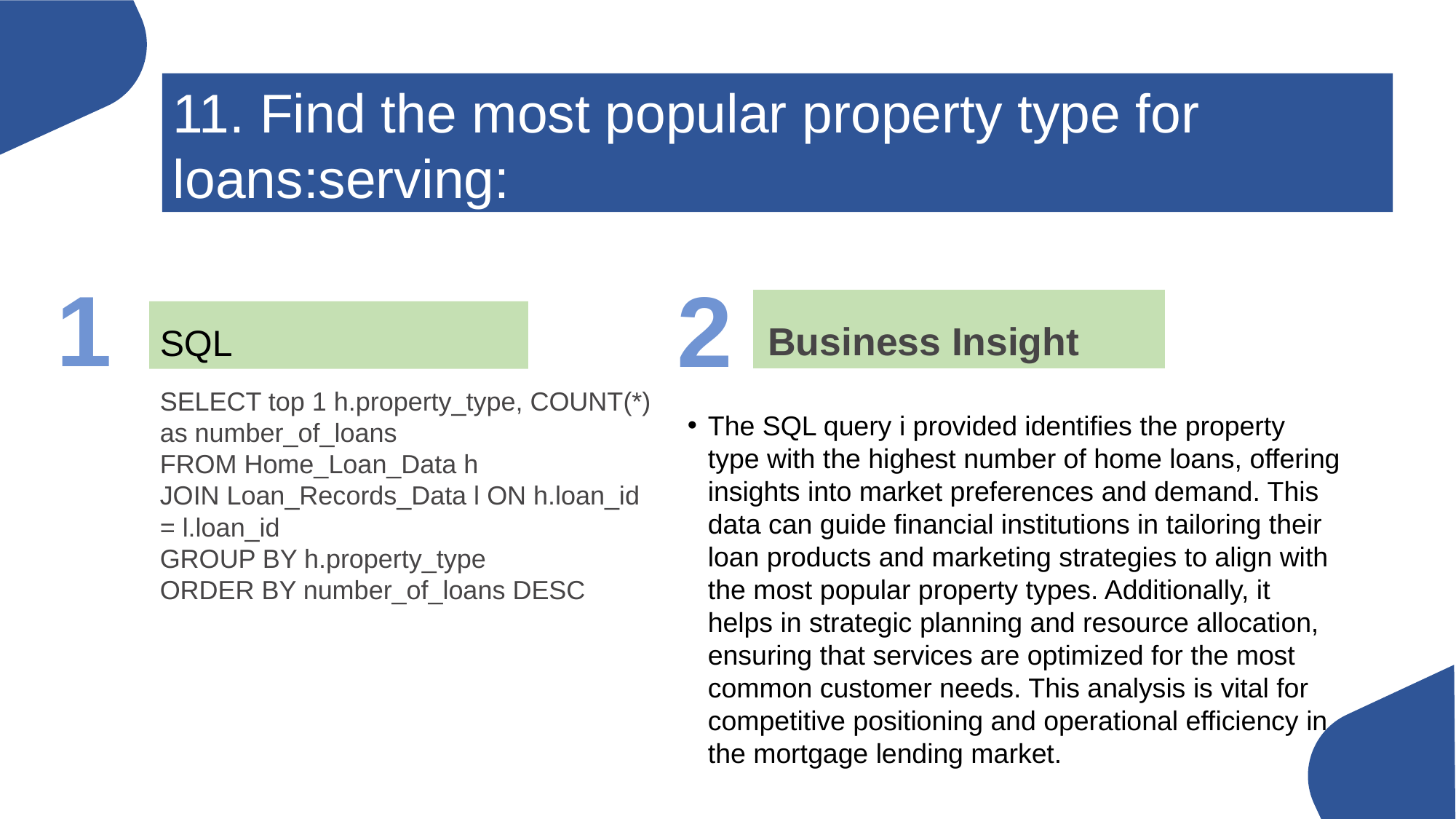

11. Find the most popular property type for loans:serving:
1
2

  Business Insight
SQL
SELECT top 1 h.property_type, COUNT(*) as number_of_loans
FROM Home_Loan_Data h
JOIN Loan_Records_Data l ON h.loan_id = l.loan_id
GROUP BY h.property_type
ORDER BY number_of_loans DESC

The SQL query i provided identifies the property type with the highest number of home loans, offering insights into market preferences and demand. This data can guide financial institutions in tailoring their loan products and marketing strategies to align with the most popular property types. Additionally, it helps in strategic planning and resource allocation, ensuring that services are optimized for the most common customer needs. This analysis is vital for competitive positioning and operational efficiency in the mortgage lending market.